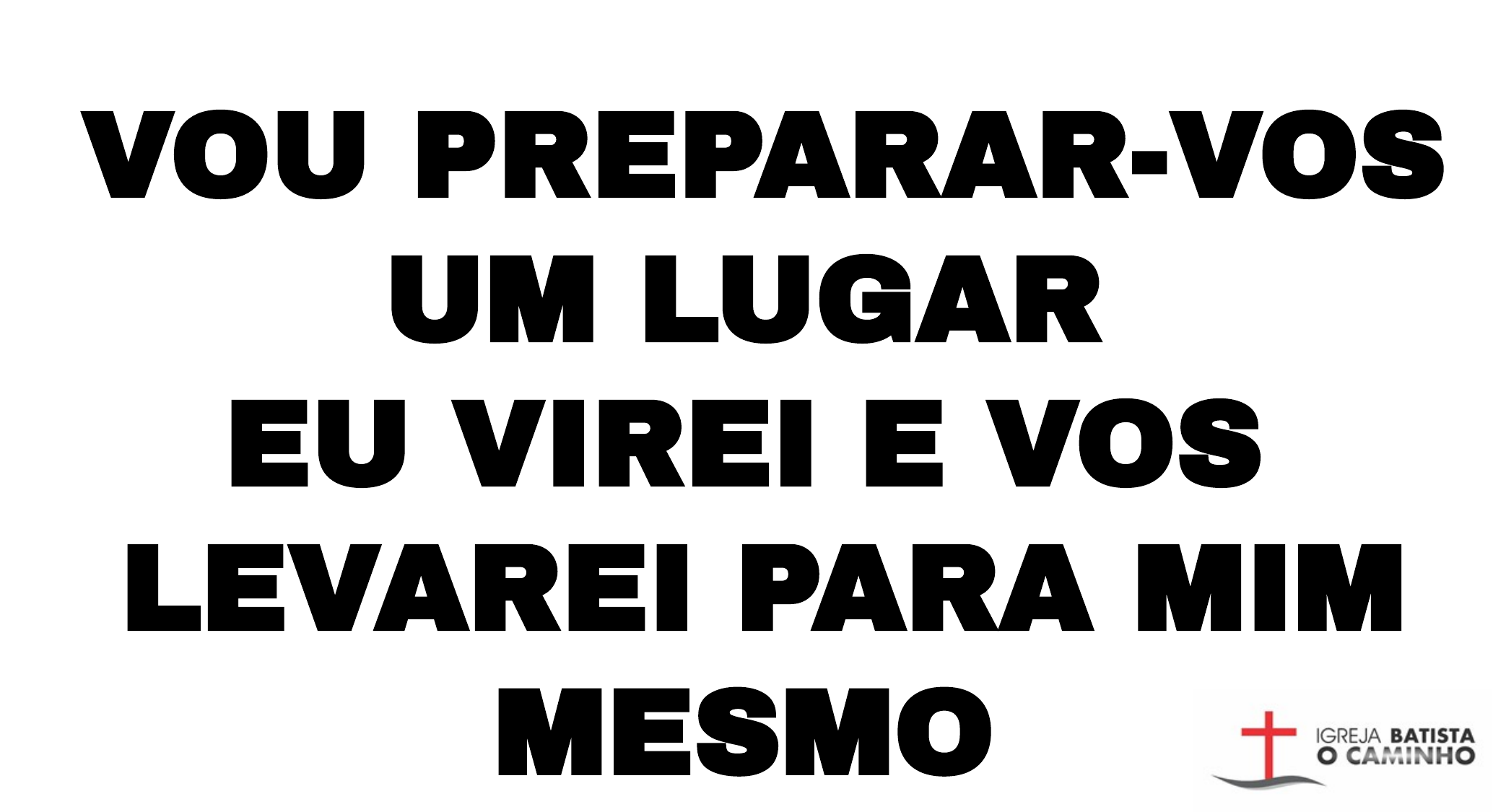

VOU PREPARAR-VOS UM LUGAR
EU VIREI E VOS
 LEVAREI PARA MIM MESMO